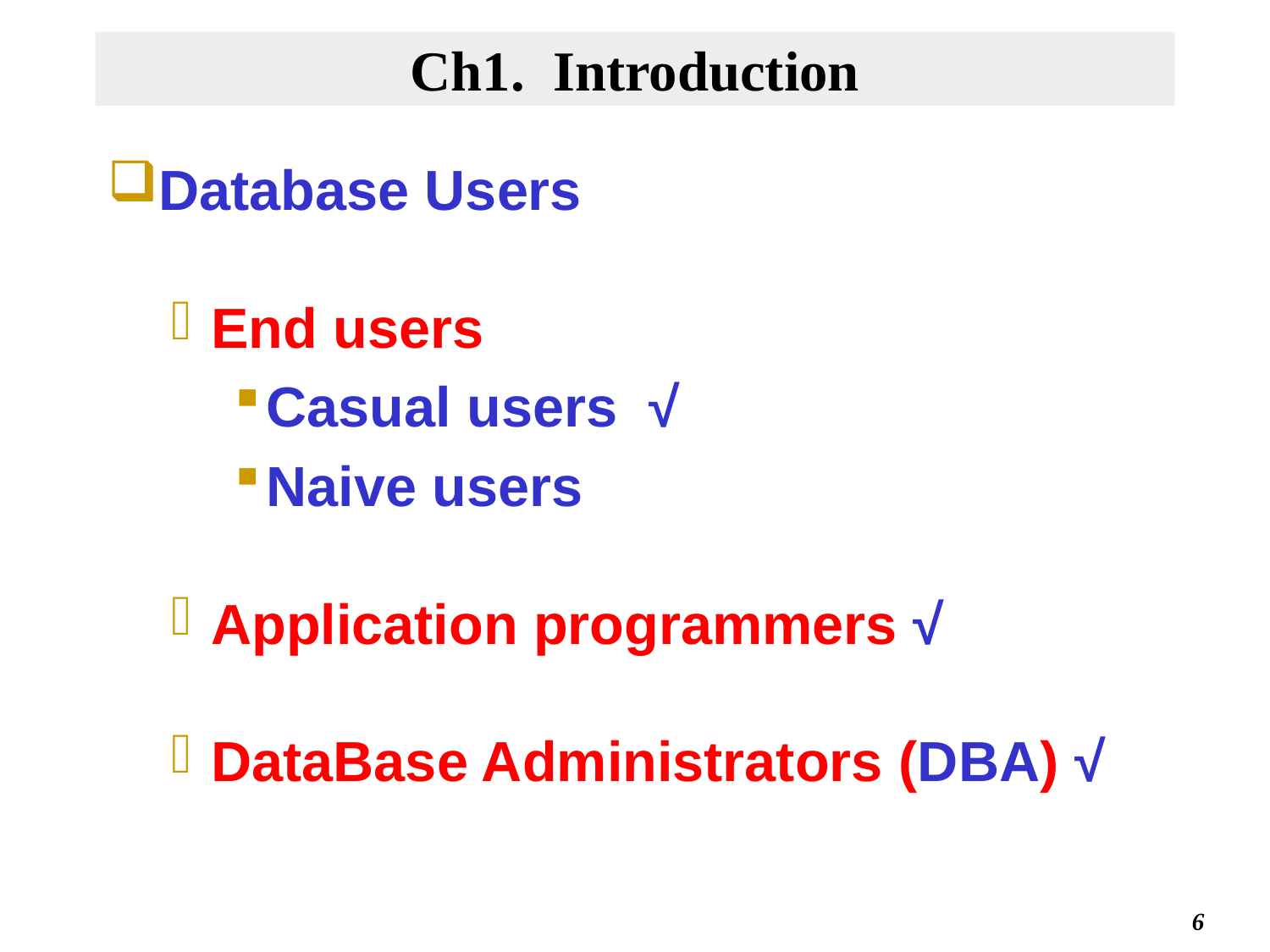

# Ch1.  Introduction
Database Users

End users
Casual users  √
Naive users

Application programmers √

DataBase Administrators (DBA) √

6